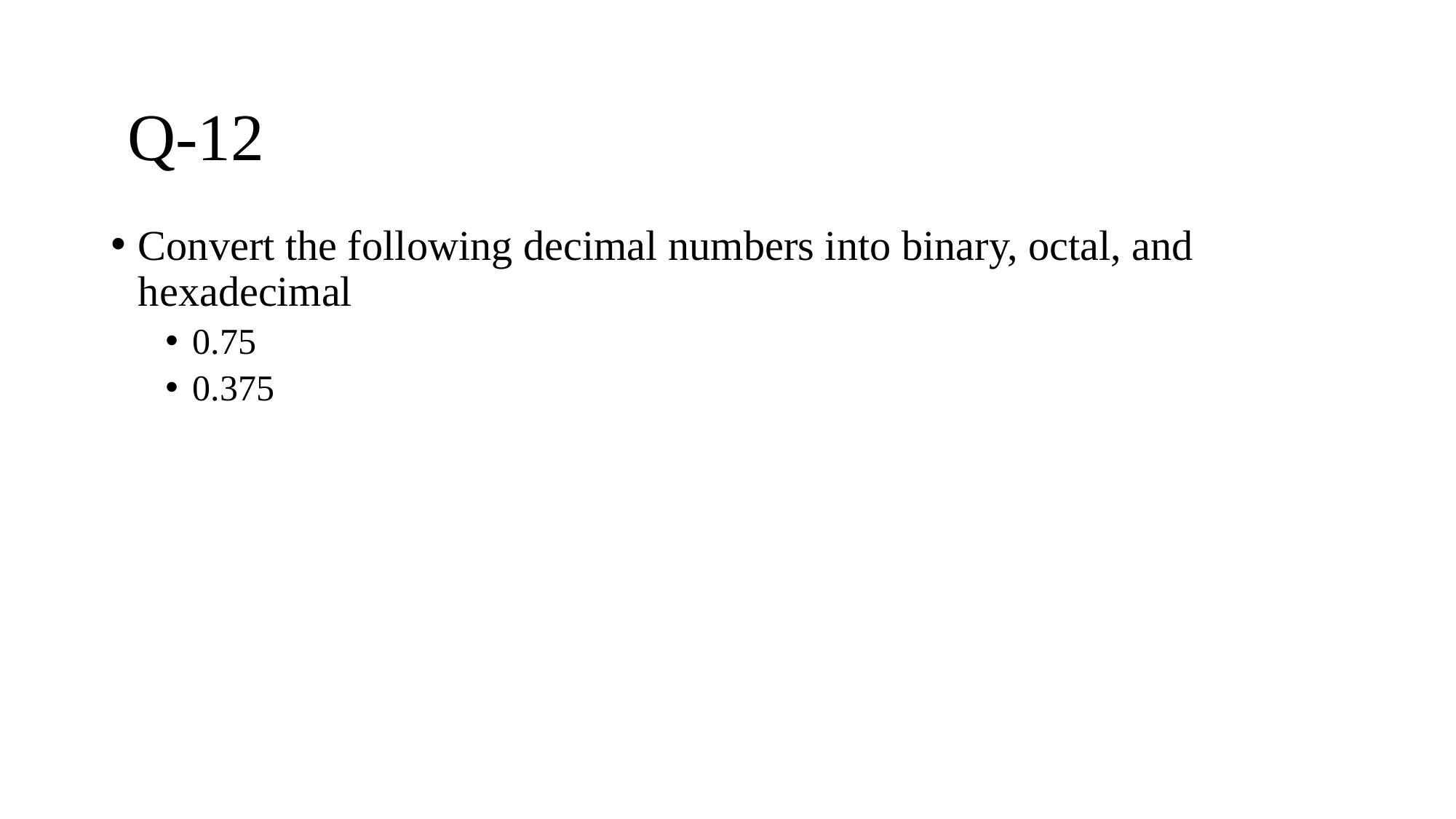

# Q-12
Convert the following decimal numbers into binary, octal, and hexadecimal
0.75
0.375